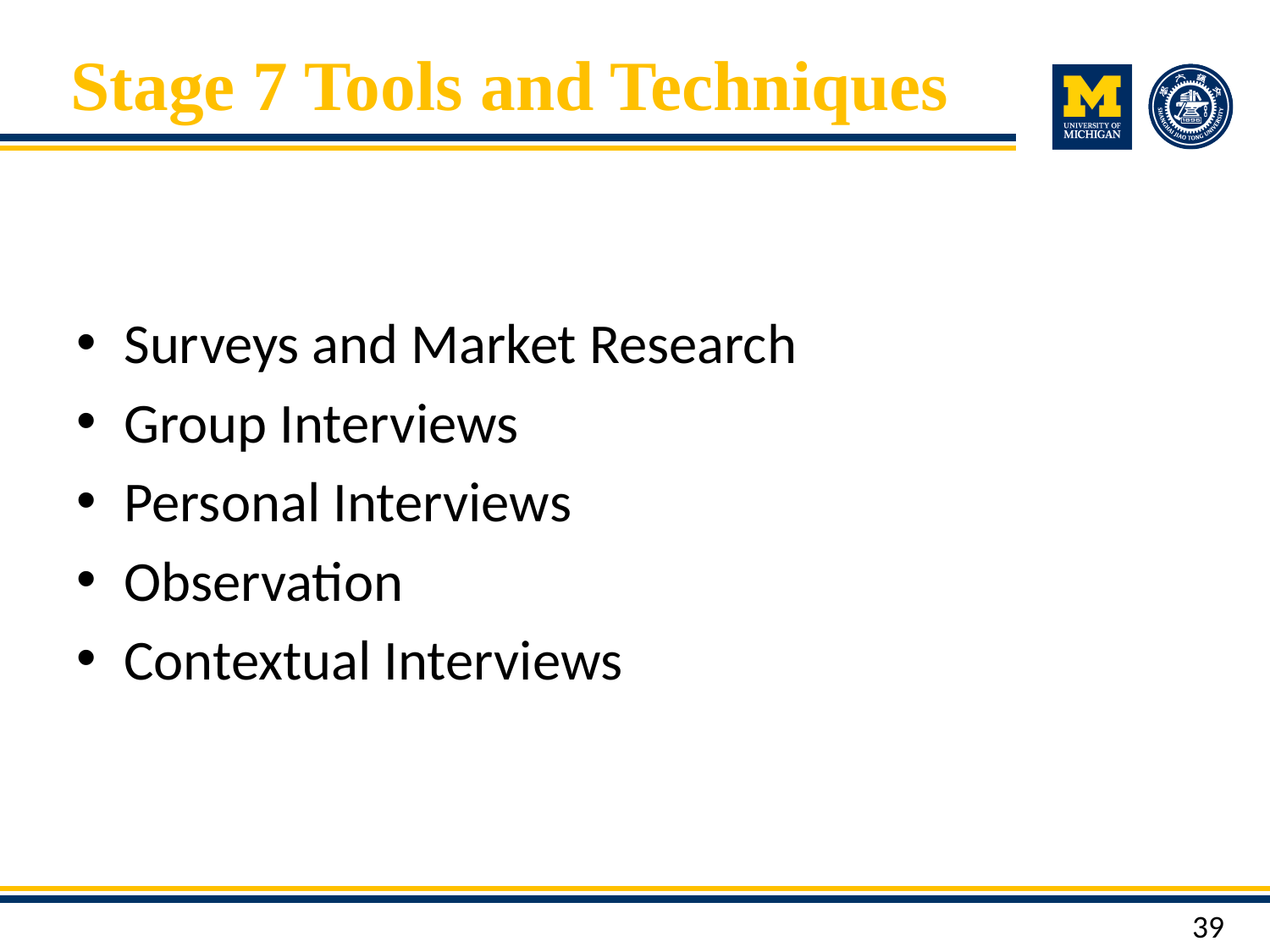

# Stage 7 Tools and Techniques

Surveys and Market Research
Group Interviews
Personal Interviews
Observation
Contextual Interviews